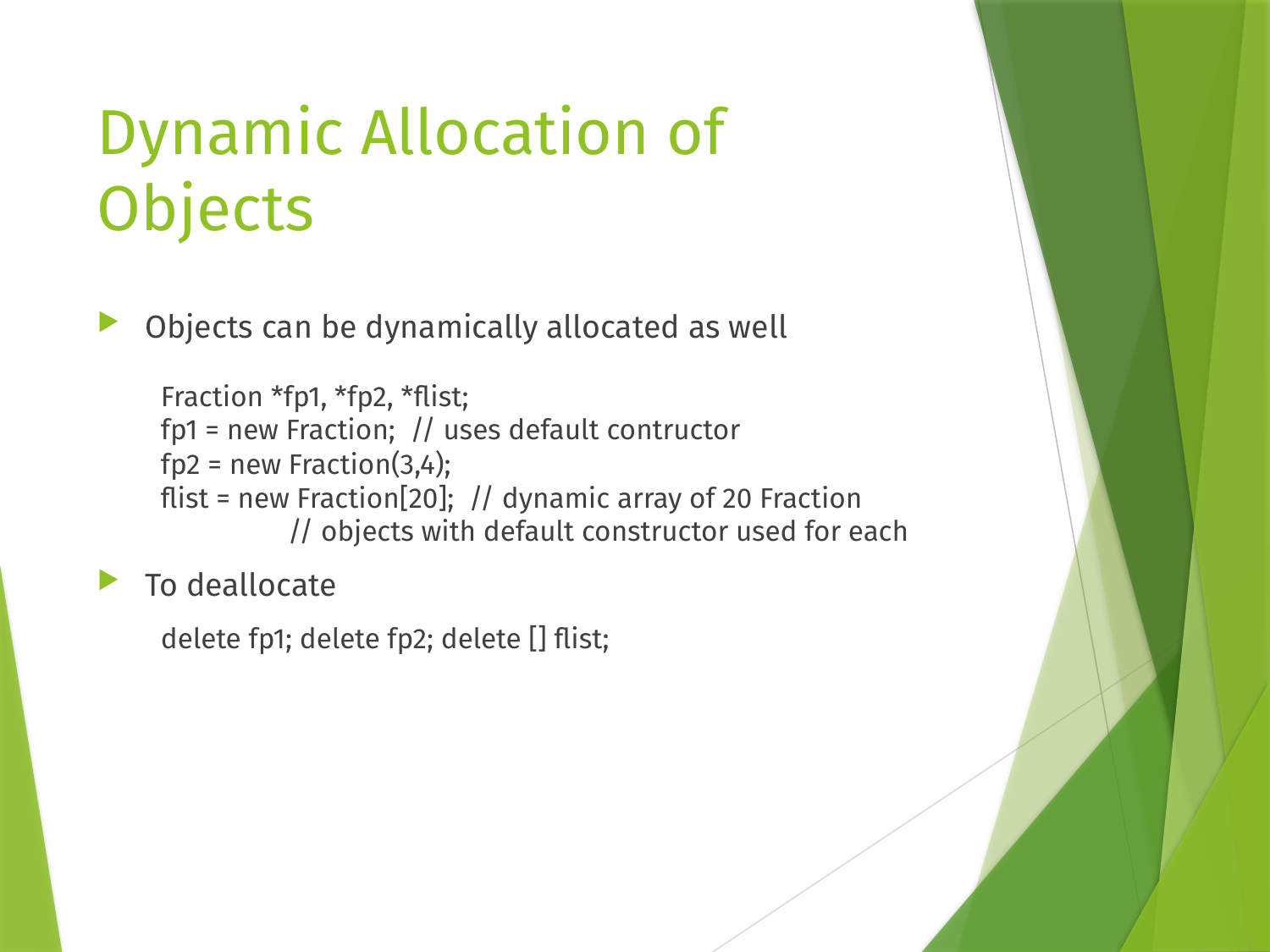

# Dynamic Allocation of Objects
Objects can be dynamically allocated as well

Fraction *fp1, *fp2, *flist;
fp1 = new Fraction;  // uses default contructor
fp2 = new Fraction(3,4);
flist = new Fraction[20];  // dynamic array of 20 Fraction 		// objects with default constructor used for each
To deallocate
delete fp1; delete fp2; delete [] flist;